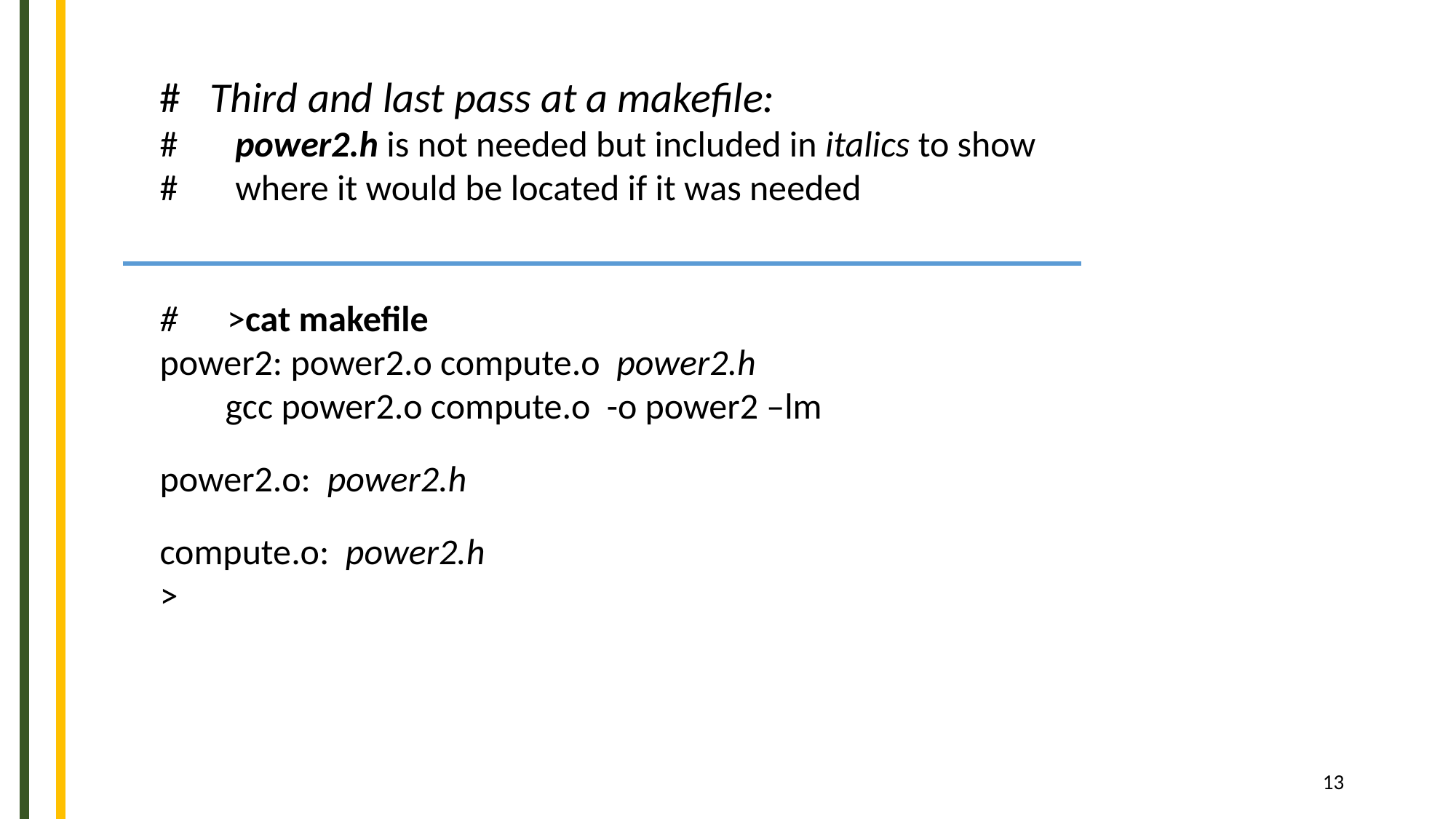

#   Third and last pass at a makefile:
#       power2.h is not needed but included in italics to show
#       where it would be located if it was needed

#      >cat makefile
power2: power2.o compute.o  power2.h
        gcc power2.o compute.o  -o power2 –lm

power2.o:  power2.h

compute.o:  power2.h
>

13